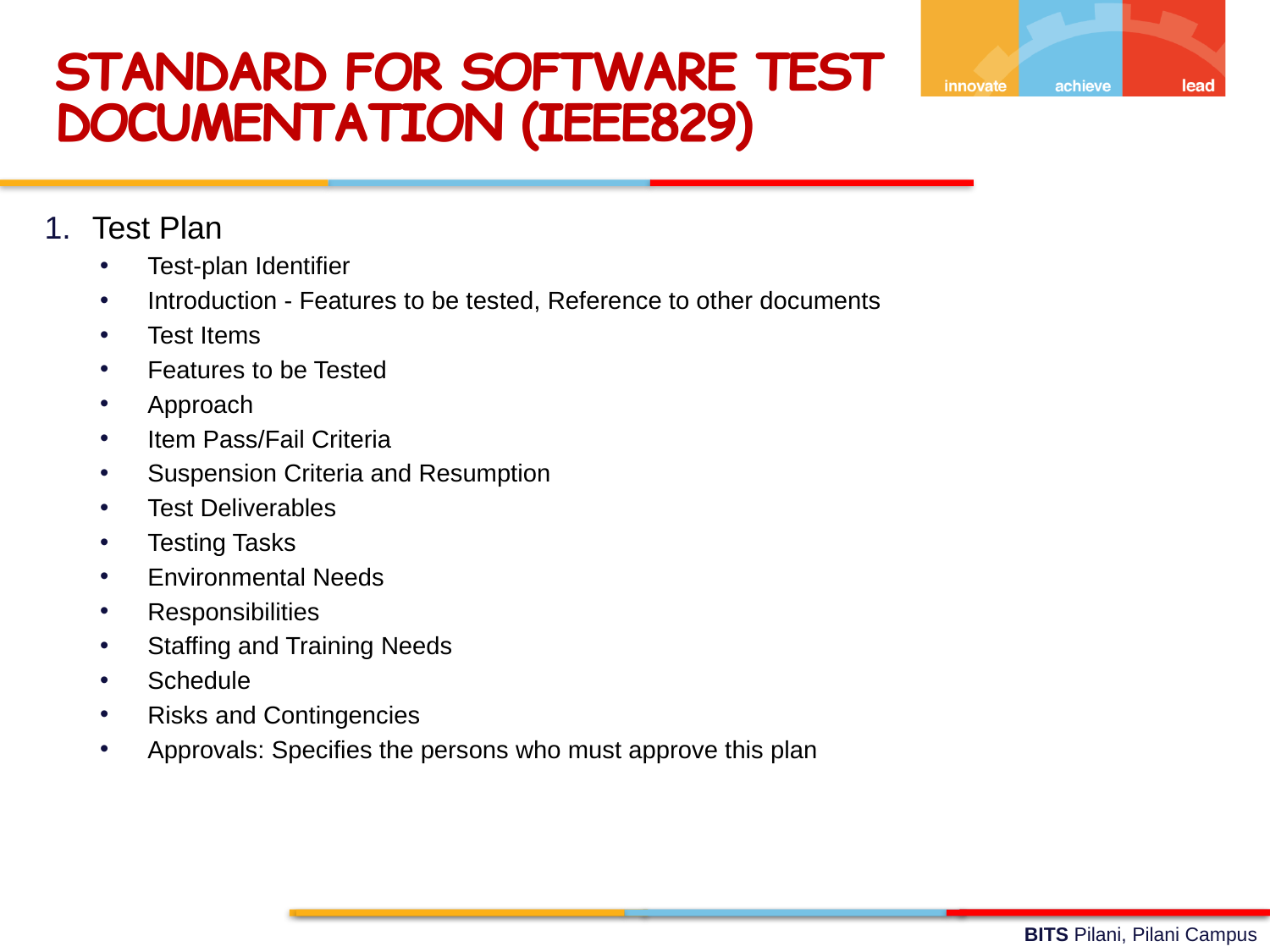

STANDARD FOR SOFTWARE TEST DOCUMENTATION (IEEE829)
Test Plan
Test-plan Identifier
Introduction - Features to be tested, Reference to other documents
Test Items
Features to be Tested
Approach
Item Pass/Fail Criteria
Suspension Criteria and Resumption
Test Deliverables
Testing Tasks
Environmental Needs
Responsibilities
Staffing and Training Needs
Schedule
Risks and Contingencies
Approvals: Specifies the persons who must approve this plan